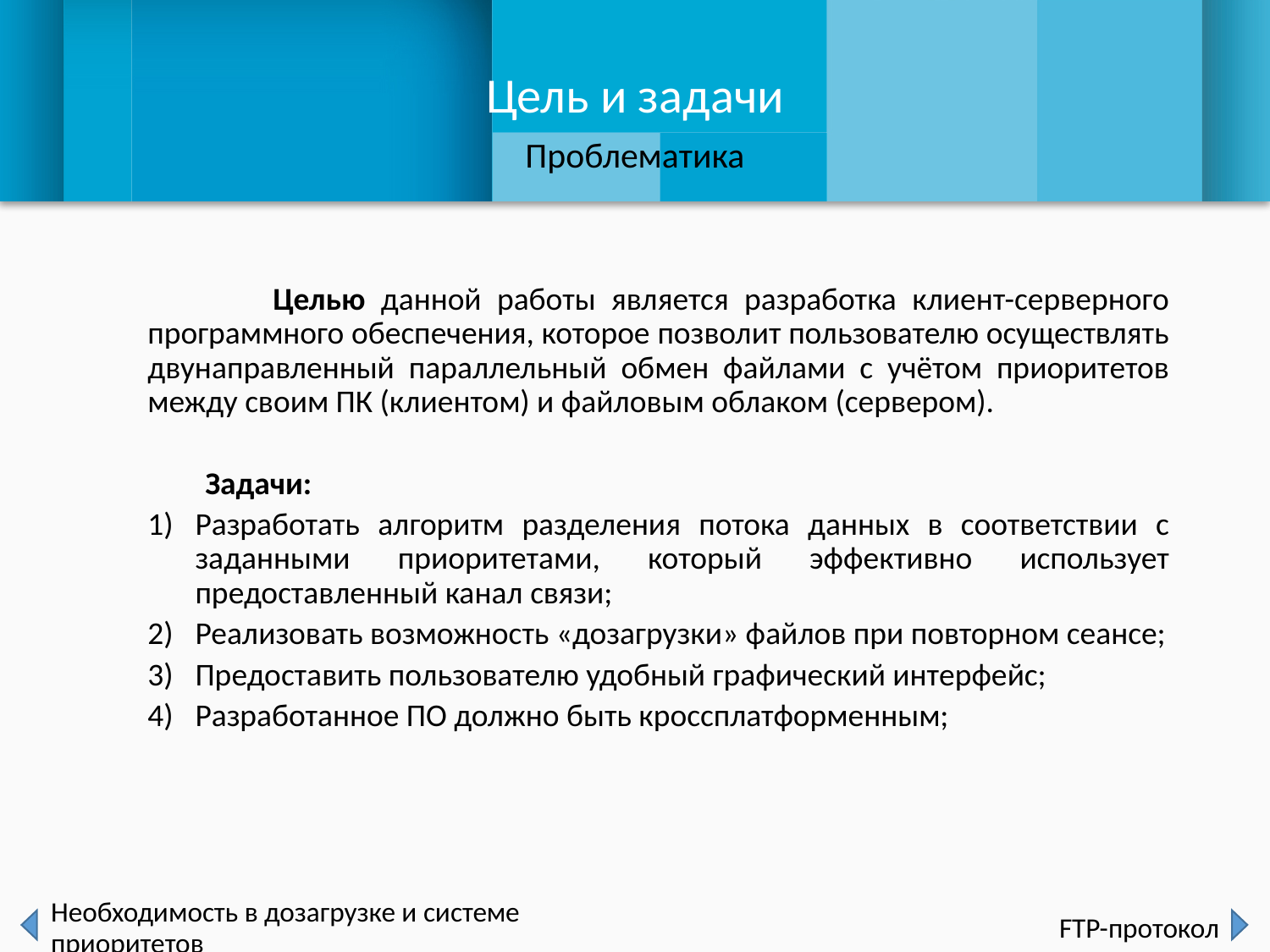

Цель и задачи
Проблематика
        Целью данной работы является разработка клиент-серверного программного обеспечения, которое позволит пользователю осуществлять двунаправленный параллельный обмен файлами с учётом приоритетов между своим ПК (клиентом) и файловым облаком (сервером).

        Задачи:
Разработать алгоритм разделения потока данных в соответствии с заданными приоритетами, который эффективно использует предоставленный канал связи;
Реализовать возможность «дозагрузки» файлов при повторном сеансе;
Предоставить пользователю удобный графический интерфейс;
Разработанное ПО должно быть кроссплатформенным;

# Необходимость в дозагрузке и системе приоритетов
FTP-протокол